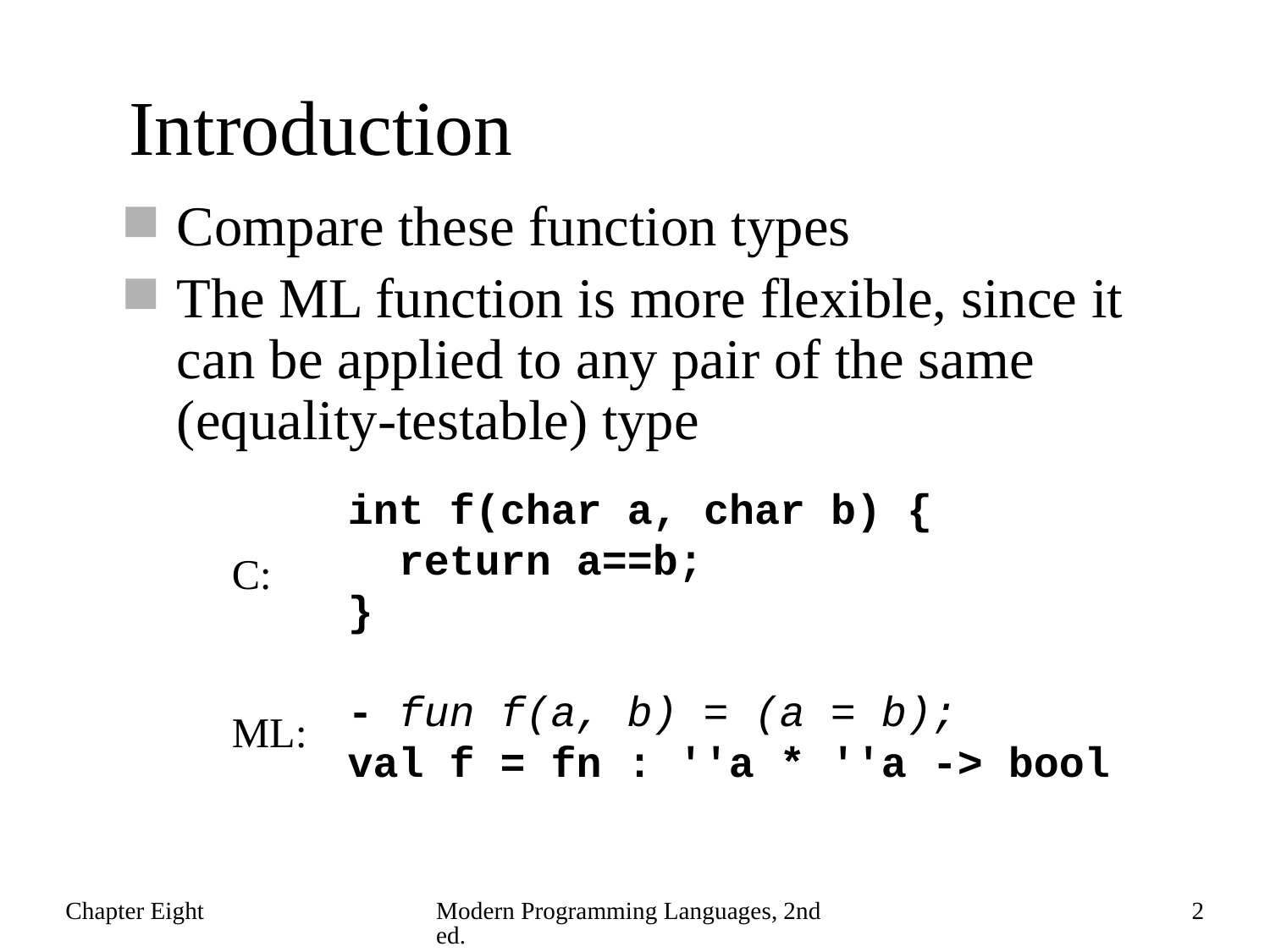

# Introduction
Compare these function types
The ML function is more flexible, since it can be applied to any pair of the same (equality-testable) type
int f(char a, char b) {
  return a==b;
}
C:
- fun f(a, b) = (a = b);
val f = fn : ''a * ''a -> bool
ML:
Chapter Eight
Modern Programming Languages, 2nd ed.
2